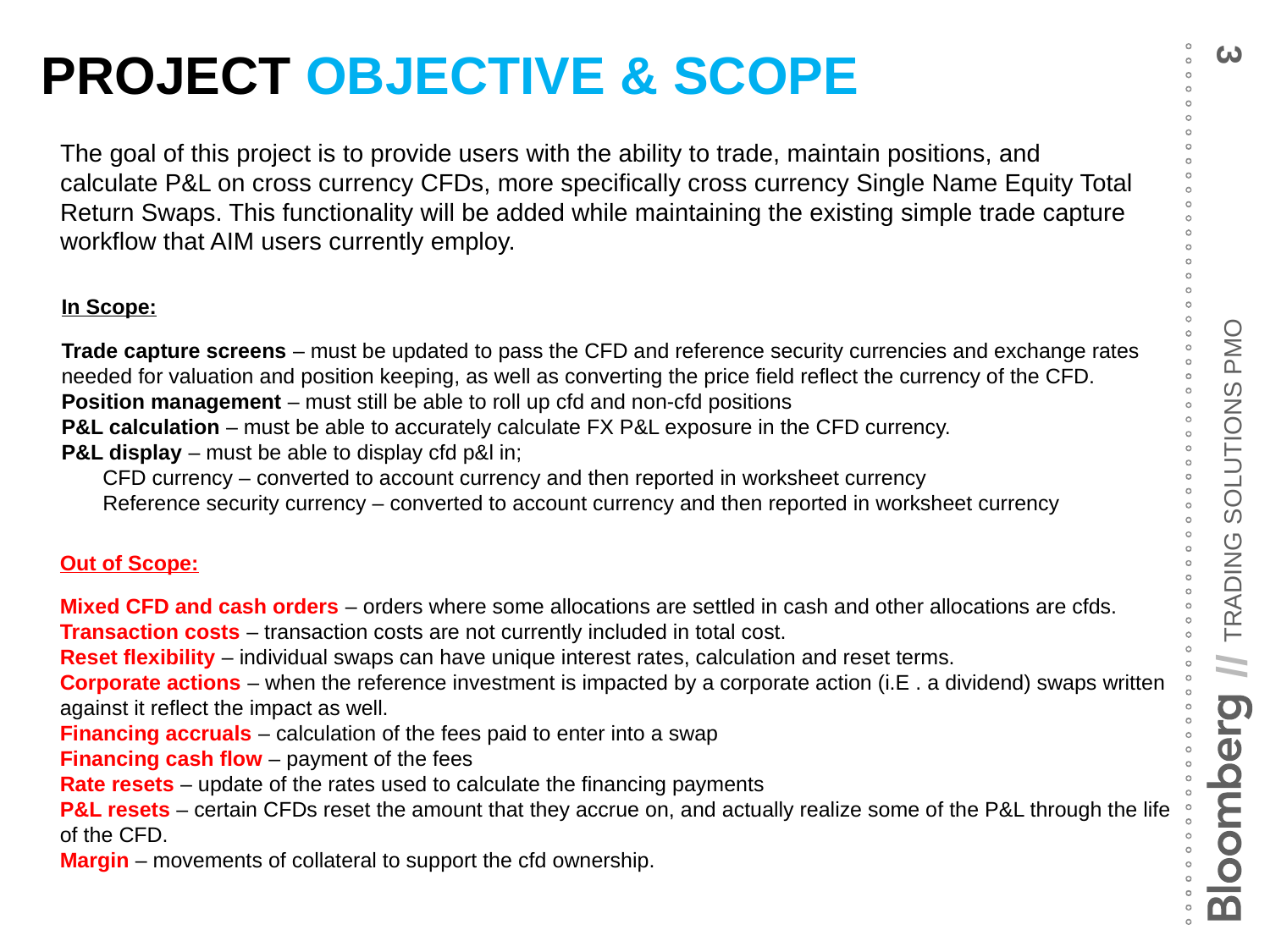

3
PROJECT objective & SCope
The goal of this project is to provide users with the ability to trade, maintain positions, and calculate P&L on cross currency CFDs, more specifically cross currency Single Name Equity Total Return Swaps. This functionality will be added while maintaining the existing simple trade capture workflow that AIM users currently employ.
In Scope:
Trade capture screens – must be updated to pass the CFD and reference security currencies and exchange rates needed for valuation and position keeping, as well as converting the price field reflect the currency of the CFD.
Position management – must still be able to roll up cfd and non-cfd positions
P&L calculation – must be able to accurately calculate FX P&L exposure in the CFD currency.
P&L display – must be able to display cfd p&l in;
       CFD currency – converted to account currency and then reported in worksheet currency
       Reference security currency – converted to account currency and then reported in worksheet currency
Out of Scope:
Mixed CFD and cash orders – orders where some allocations are settled in cash and other allocations are cfds.
Transaction costs – transaction costs are not currently included in total cost.
Reset flexibility – individual swaps can have unique interest rates, calculation and reset terms.
Corporate actions – when the reference investment is impacted by a corporate action (i.E . a dividend) swaps written against it reflect the impact as well.
Financing accruals – calculation of the fees paid to enter into a swap
Financing cash flow – payment of the fees
Rate resets – update of the rates used to calculate the financing payments
P&L resets – certain CFDs reset the amount that they accrue on, and actually realize some of the P&L through the life of the CFD.
Margin – movements of collateral to support the cfd ownership.